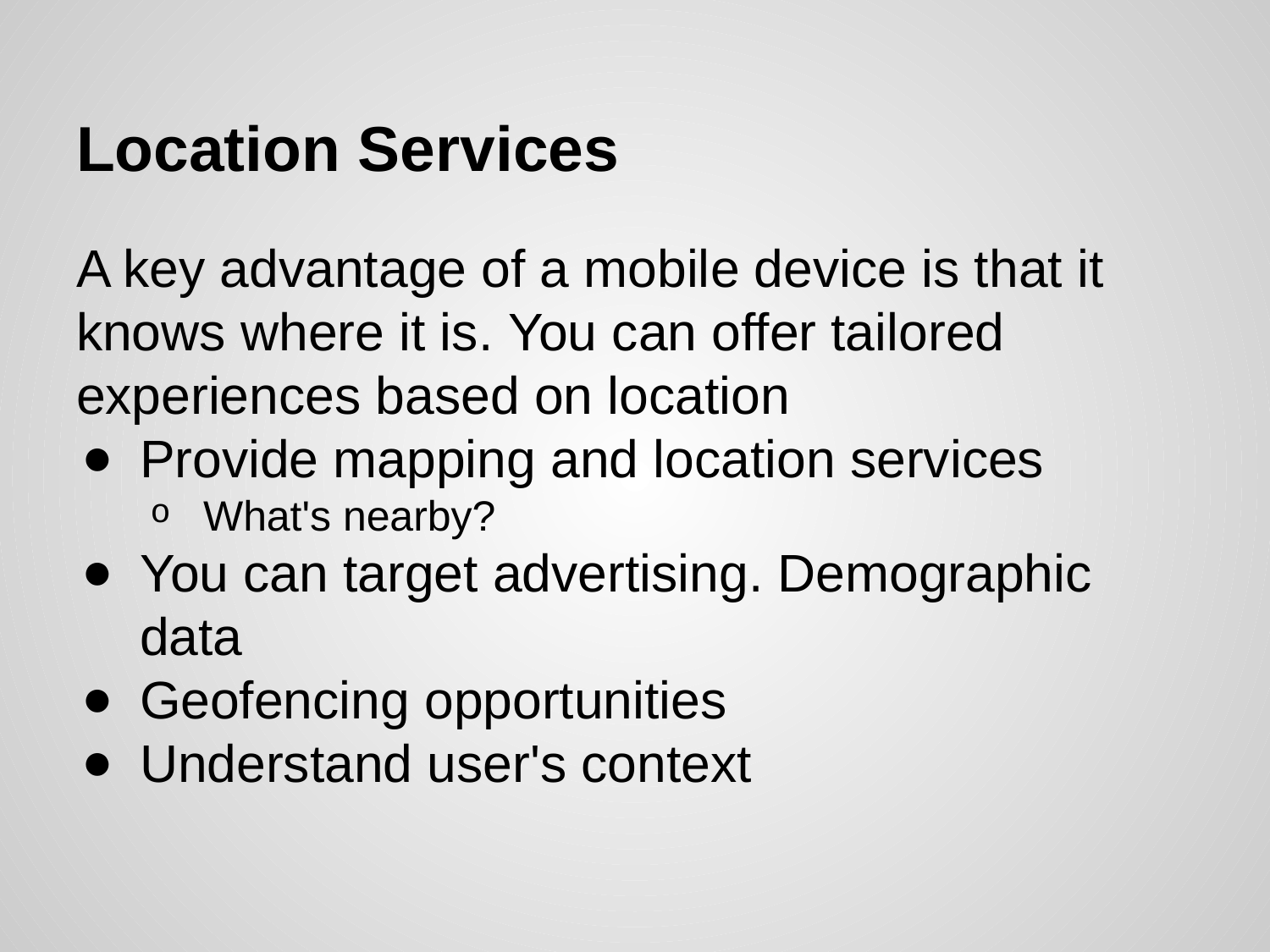

# Location Services
A key advantage of a mobile device is that it knows where it is. You can offer tailored experiences based on location
Provide mapping and location services
What's nearby?
You can target advertising. Demographic data
Geofencing opportunities
Understand user's context